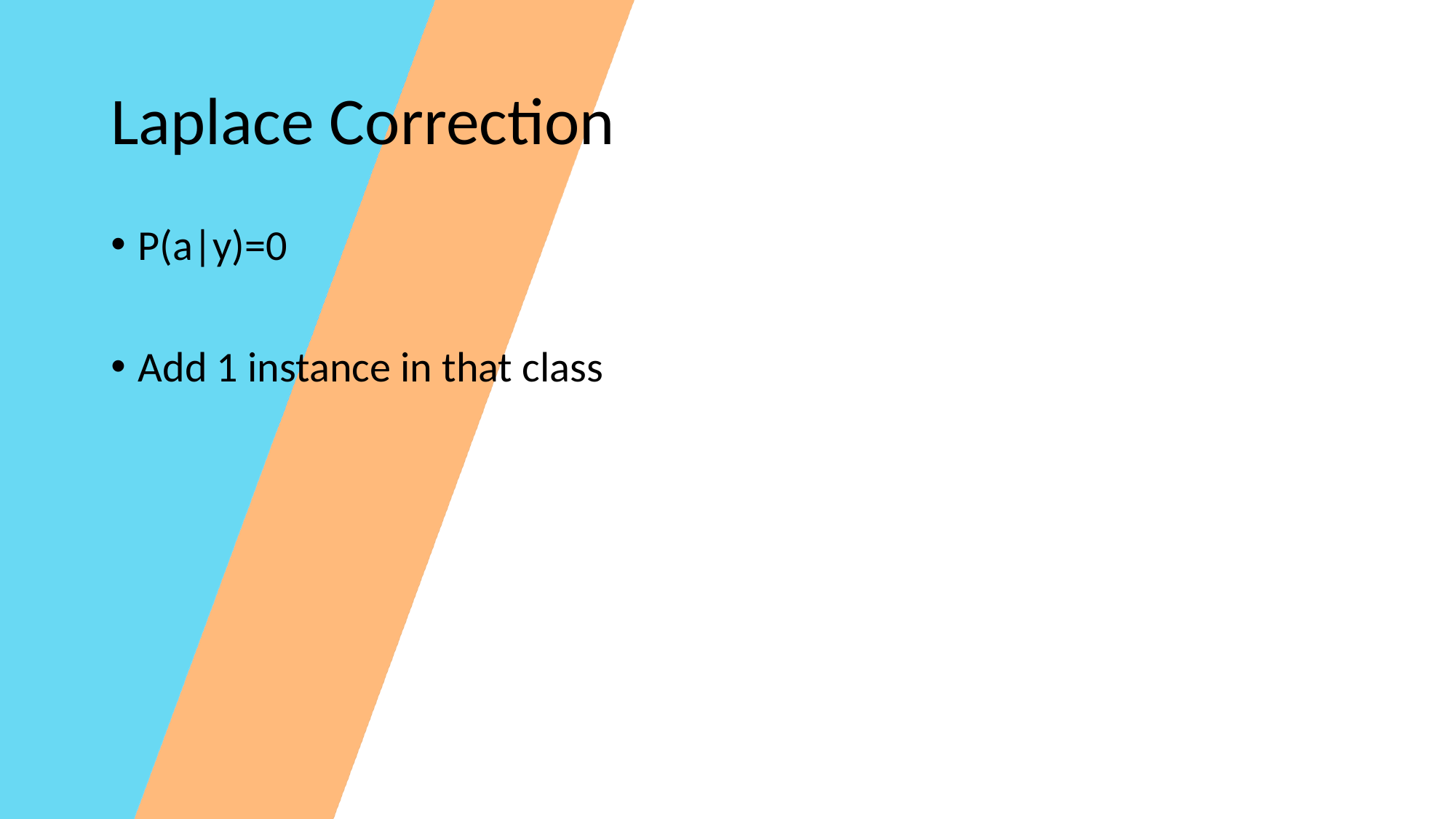

# Laplace Correction
P(a|y)=0

Add 1 instance in that class